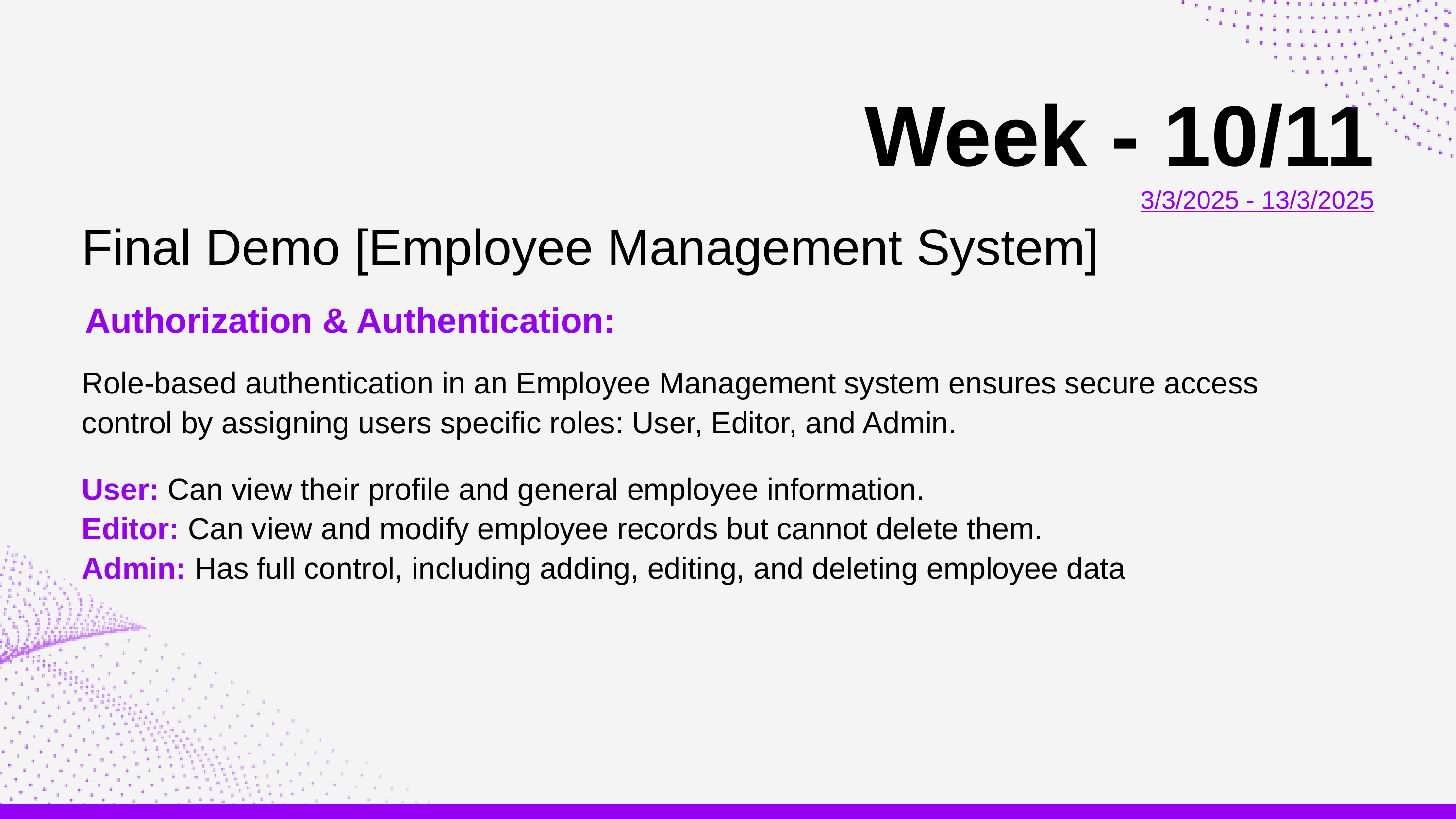

Week - 10/11
3/3/2025 - 13/3/2025
Final Demo [Employee Management System]
Authorization & Authentication:
Role-based authentication in an Employee Management system ensures secure access control by assigning users specific roles: User, Editor, and Admin.
User: Can view their profile and general employee information.
Editor: Can view and modify employee records but cannot delete them.
Admin: Has full control, including adding, editing, and deleting employee data